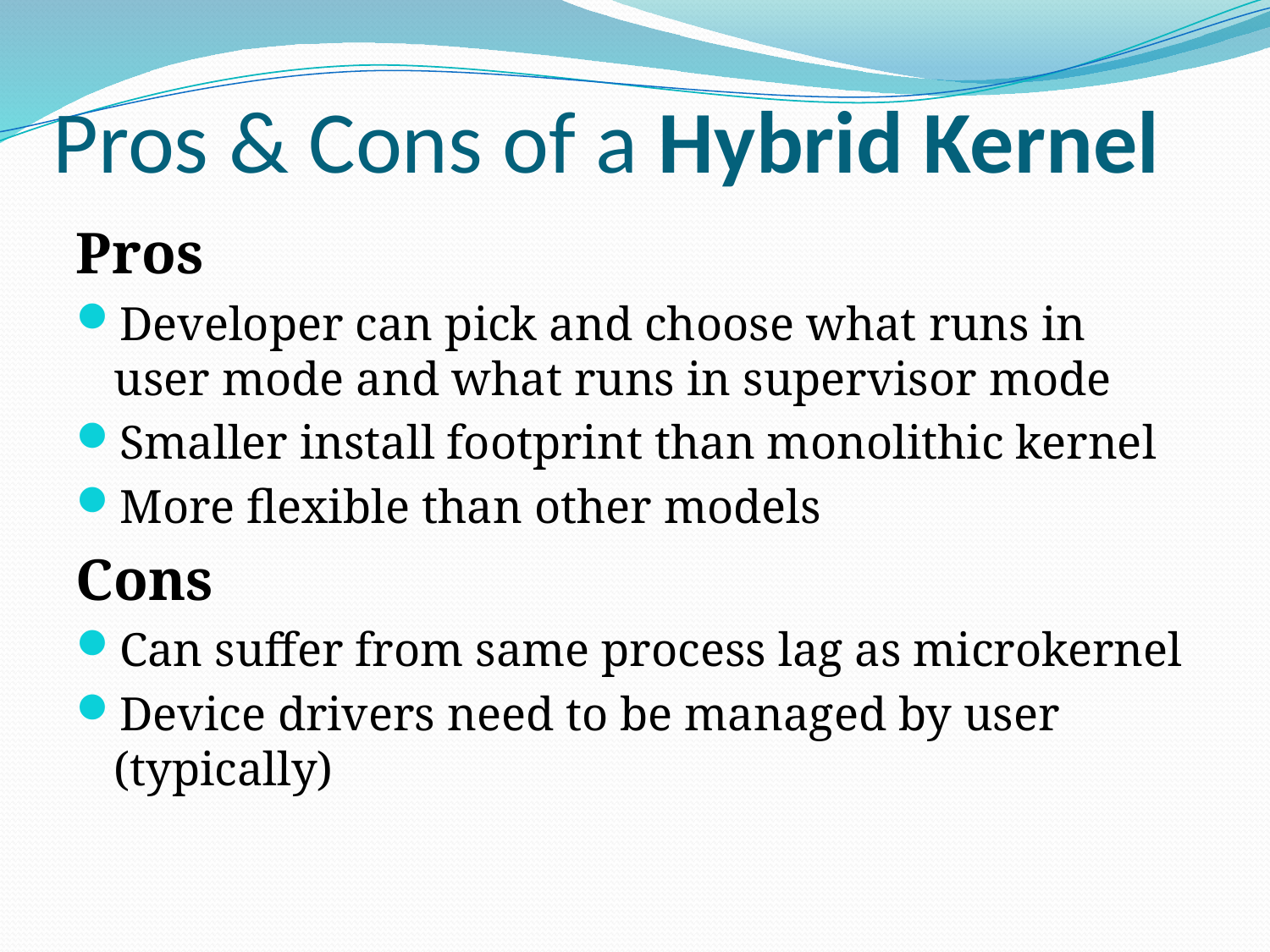

# Pros & Cons of a Hybrid Kernel
Pros
Developer can pick and choose what runs in user mode and what runs in supervisor mode
Smaller install footprint than monolithic kernel
More flexible than other models
Cons
Can suffer from same process lag as microkernel
Device drivers need to be managed by user (typically)